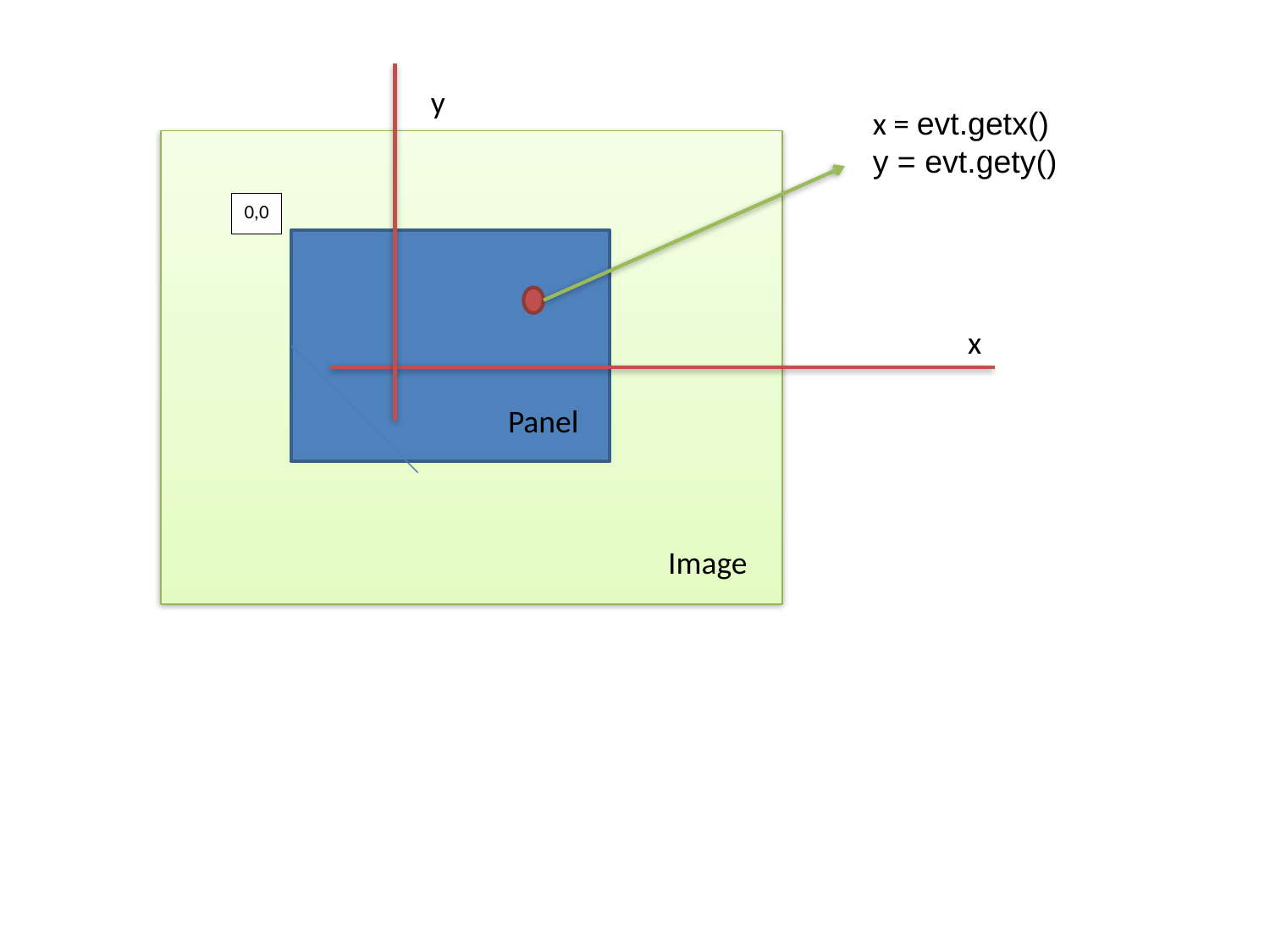

y
x = evt.getx()
y = evt.gety()

0,0

x
Panel
Image